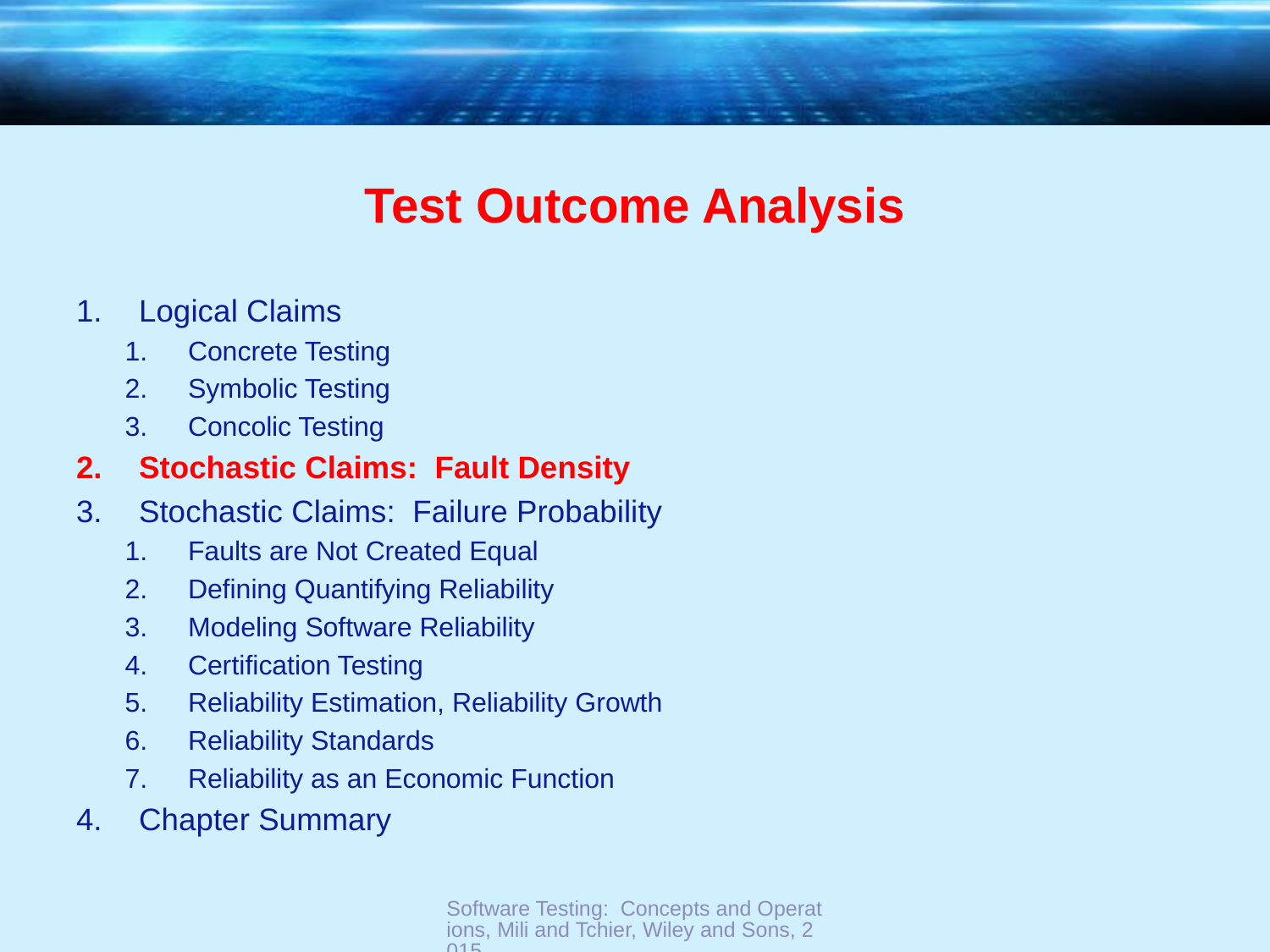

# Test Outcome Analysis
Logical Claims
Concrete Testing
Symbolic Testing
Concolic Testing
Stochastic Claims:  Fault Density
Stochastic Claims:  Failure Probability
Faults are Not Created Equal
Defining Quantifying Reliability
Modeling Software Reliability
Certification Testing
Reliability Estimation, Reliability Growth
Reliability Standards
Reliability as an Economic Function
Chapter Summary
Software Testing:  Concepts and Operations, Mili and Tchier, Wiley and Sons, 2015